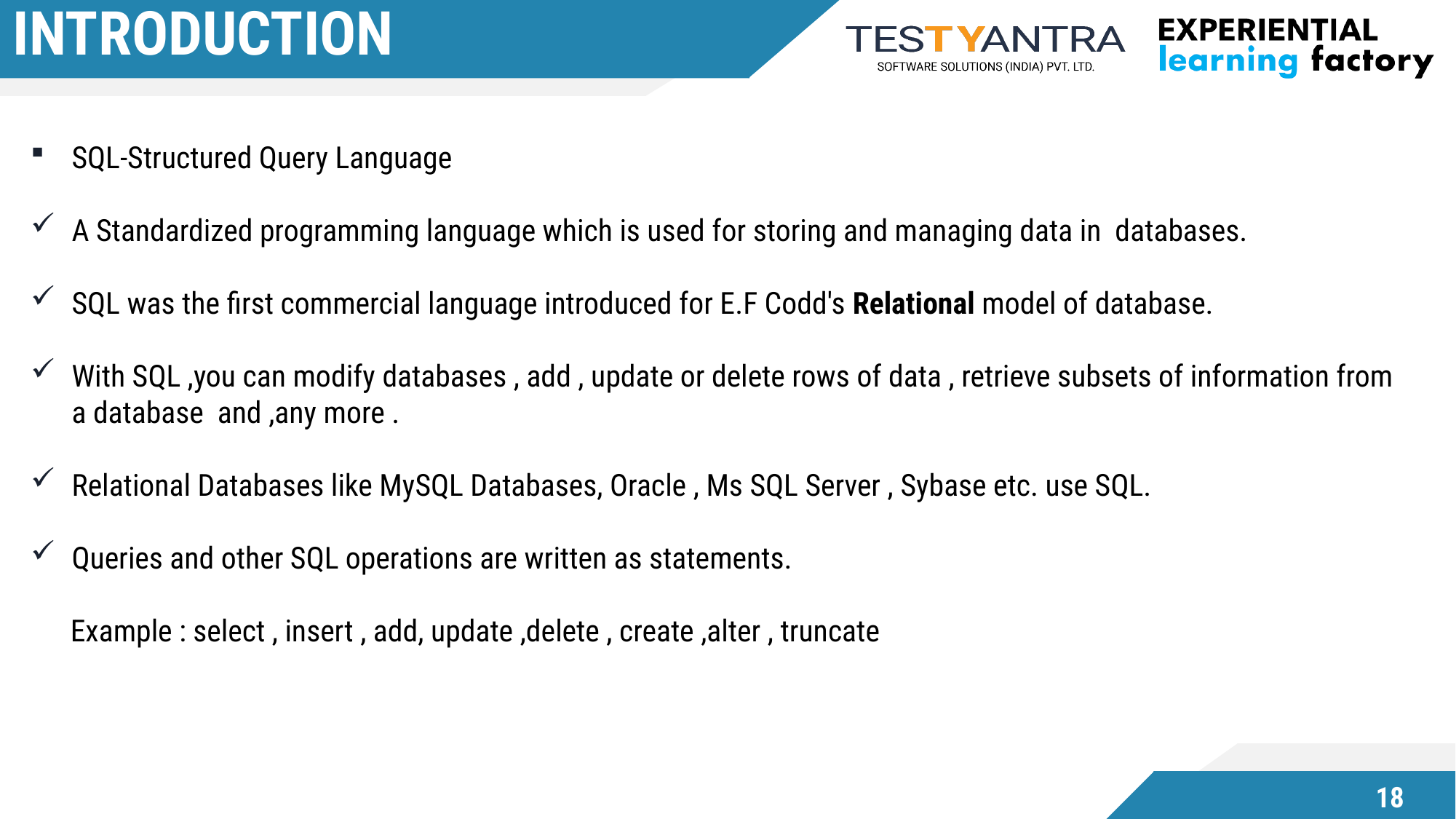

# INTRODUCTION

SQL-Structured Query Language

A Standardized programming language which is used for storing and managing data in  databases.

SQL was the first commercial language introduced for E.F Codd's Relational model of database.

With SQL ,you can modify databases , add , update or delete rows of data , retrieve subsets of information from a database  and ,any more .

Relational Databases like MySQL Databases, Oracle , Ms SQL Server , Sybase etc. use SQL.

Queries and other SQL operations are written as statements.

    Example : select , insert , add, update ,delete , create ,alter , truncate
18